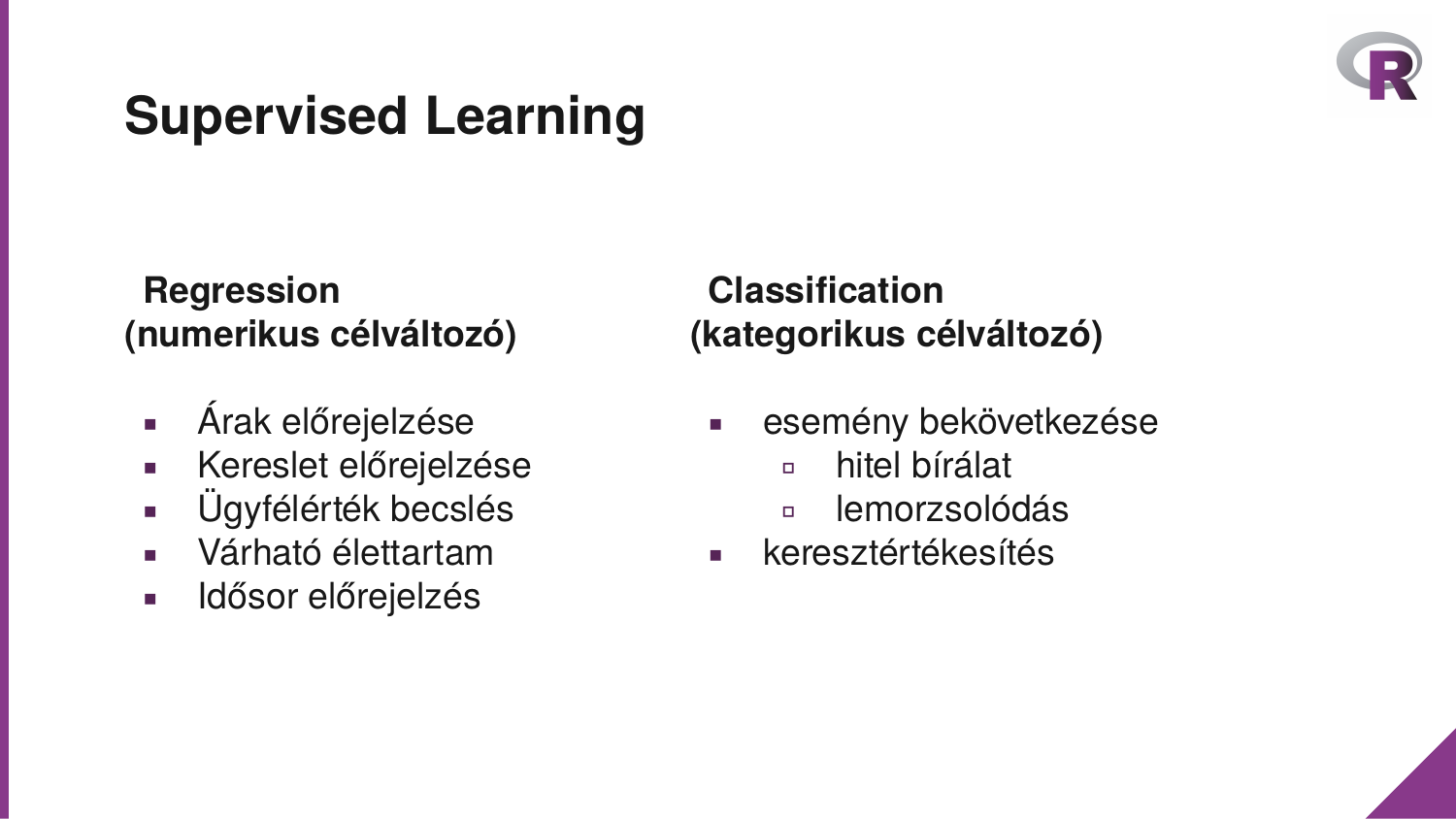

# Supervised Learning
Regression
(numerikus célváltozó)

Árak előrejelzése
Kereslet előrejelzése
Ügyfélérték becslés
Várható élettartam
Idősor előrejelzés

Classification
(kategorikus célváltozó)

esemény bekövetkezése
hitel bírálat
lemorzsolódás
keresztértékesítés